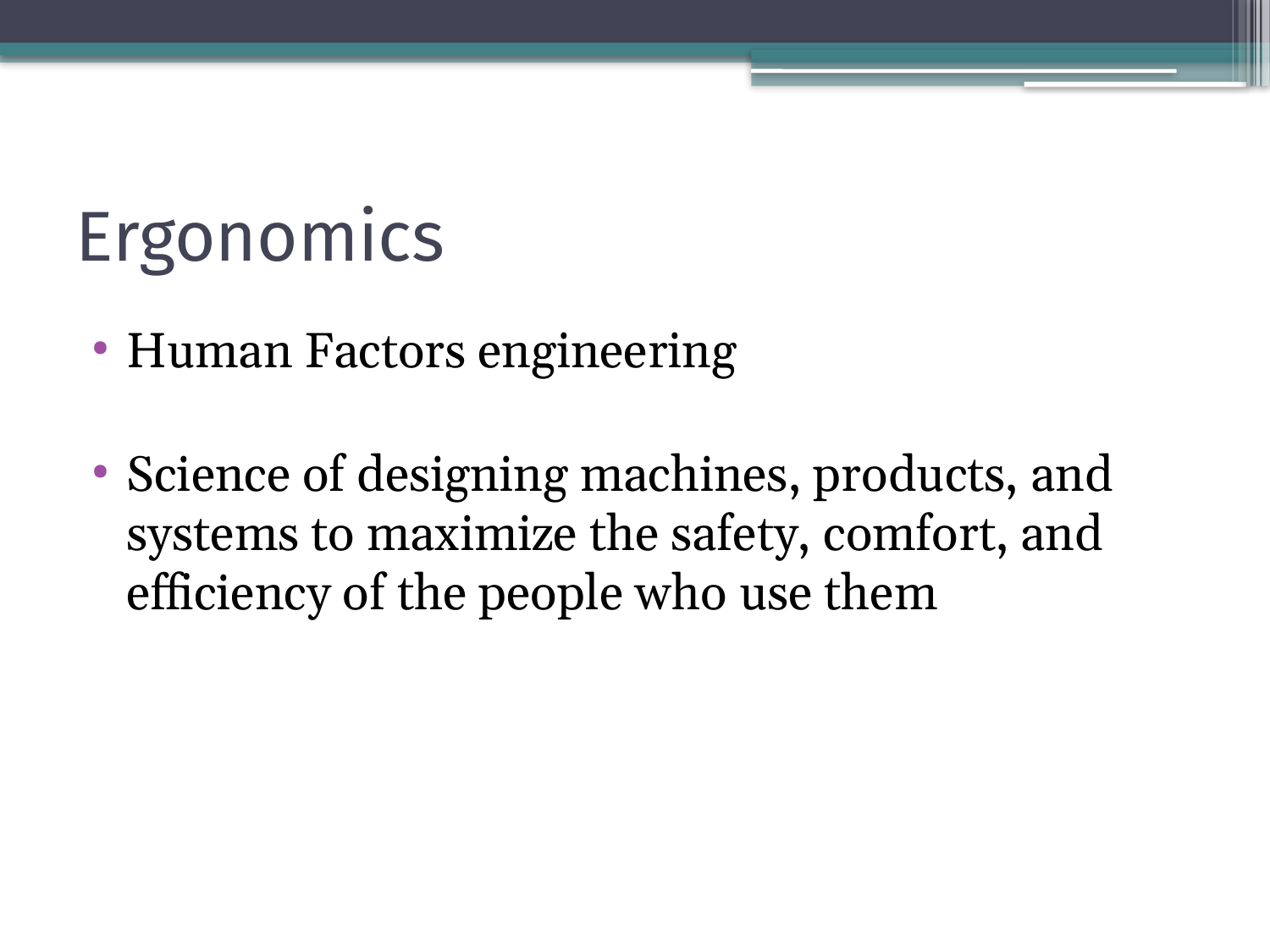

# Ergonomics
Human Factors engineering
Science of designing machines, products, and systems to maximize the safety, comfort, and efficiency of the people who use them